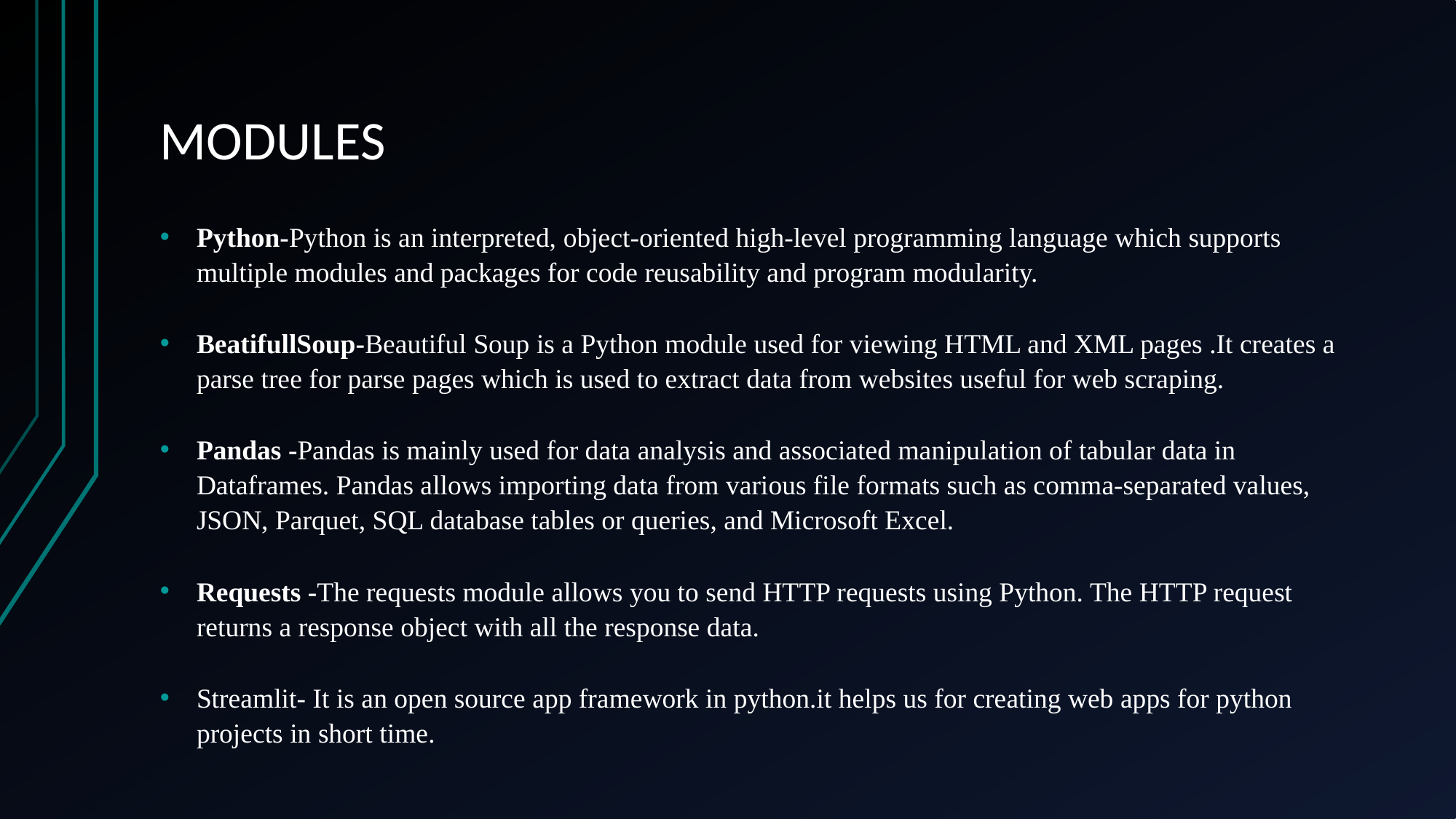

# MODULES
Python-Python is an interpreted, object-oriented high-level programming language which supports multiple modules and packages for code reusability and program modularity.
BeatifullSoup-Beautiful Soup is a Python module used for viewing HTML and XML pages .It creates a parse tree for parse pages which is used to extract data from websites useful for web scraping.
Pandas -Pandas is mainly used for data analysis and associated manipulation of tabular data in Dataframes. Pandas allows importing data from various file formats such as comma-separated values, JSON, Parquet, SQL database tables or queries, and Microsoft Excel.
Requests -The requests module allows you to send HTTP requests using Python. The HTTP request returns a response object with all the response data.
Streamlit- It is an open source app framework in python.it helps us for creating web apps for python projects in short time.